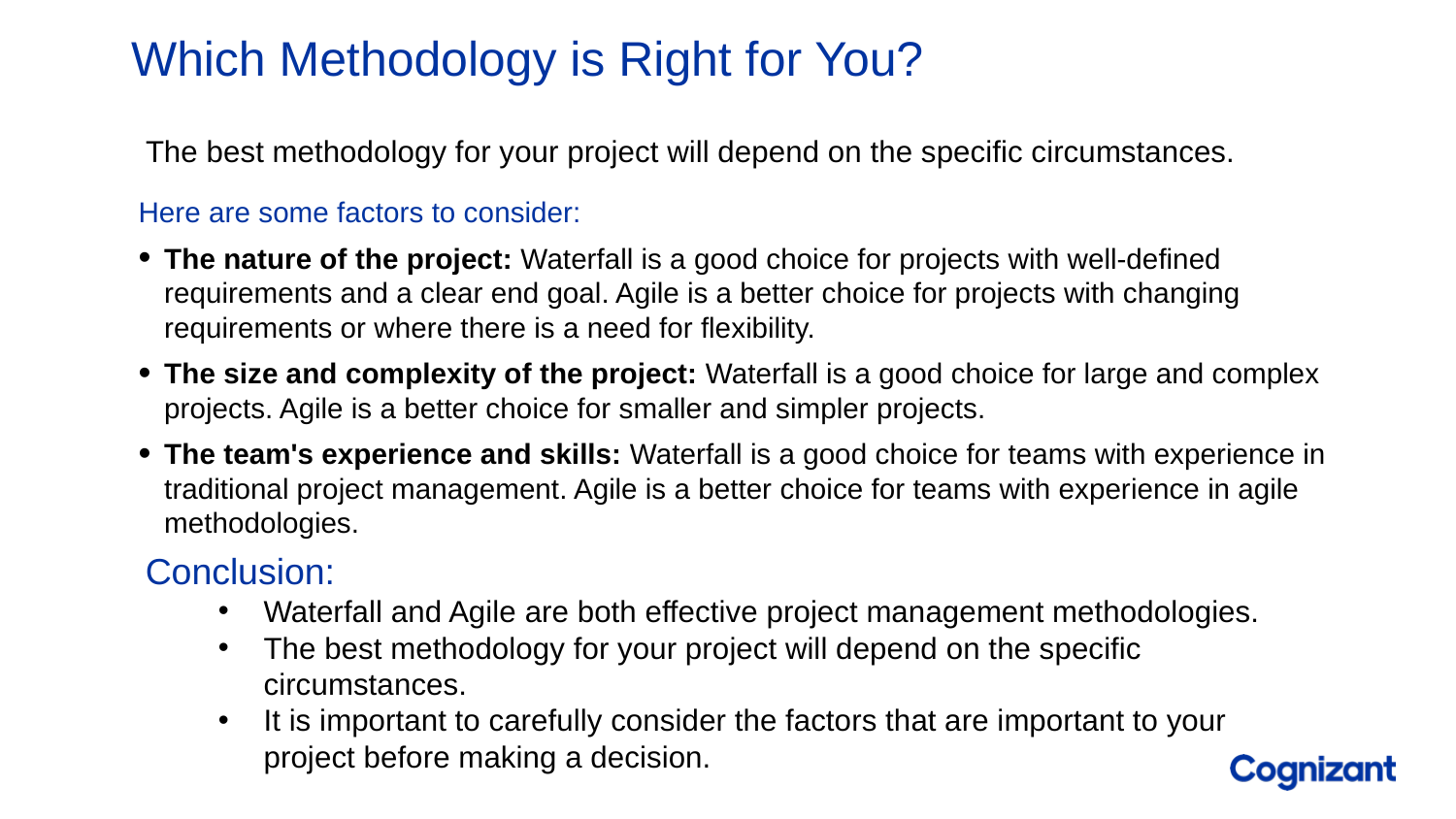

# Which Methodology is Right for You?
The best methodology for your project will depend on the specific circumstances.
Here are some factors to consider:
The nature of the project: Waterfall is a good choice for projects with well-defined requirements and a clear end goal. Agile is a better choice for projects with changing requirements or where there is a need for flexibility.
The size and complexity of the project: Waterfall is a good choice for large and complex projects. Agile is a better choice for smaller and simpler projects.
The team's experience and skills: Waterfall is a good choice for teams with experience in traditional project management. Agile is a better choice for teams with experience in agile methodologies.

Conclusion:
Waterfall and Agile are both effective project management methodologies.
The best methodology for your project will depend on the specific circumstances.
It is important to carefully consider the factors that are important to your project before making a decision.